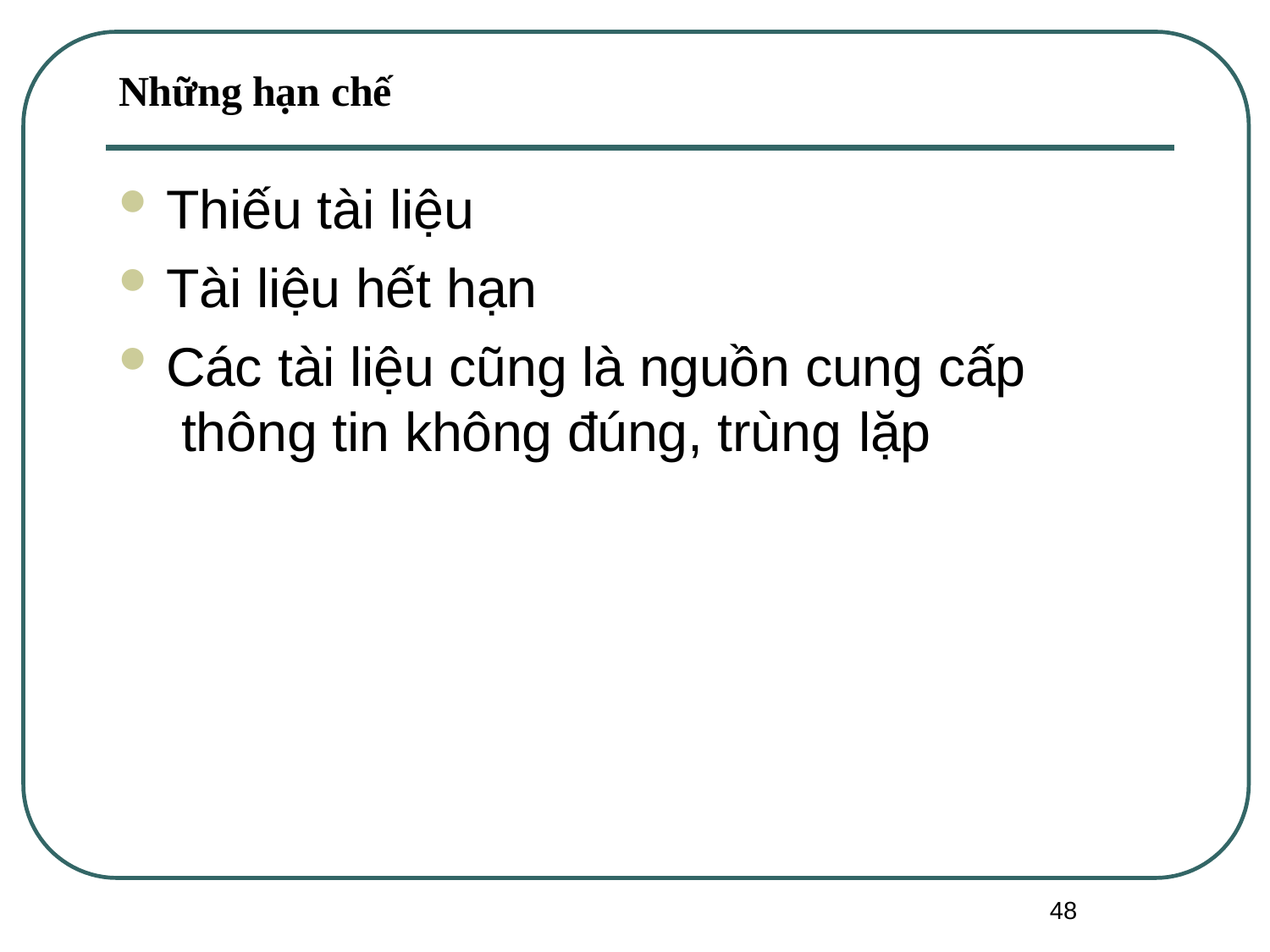

# Những hạn chế
Thiếu tài liệu
Tài liệu hết hạn
Các tài liệu cũng là nguồn cung cấp  thông tin không đúng, trùng lặp
48